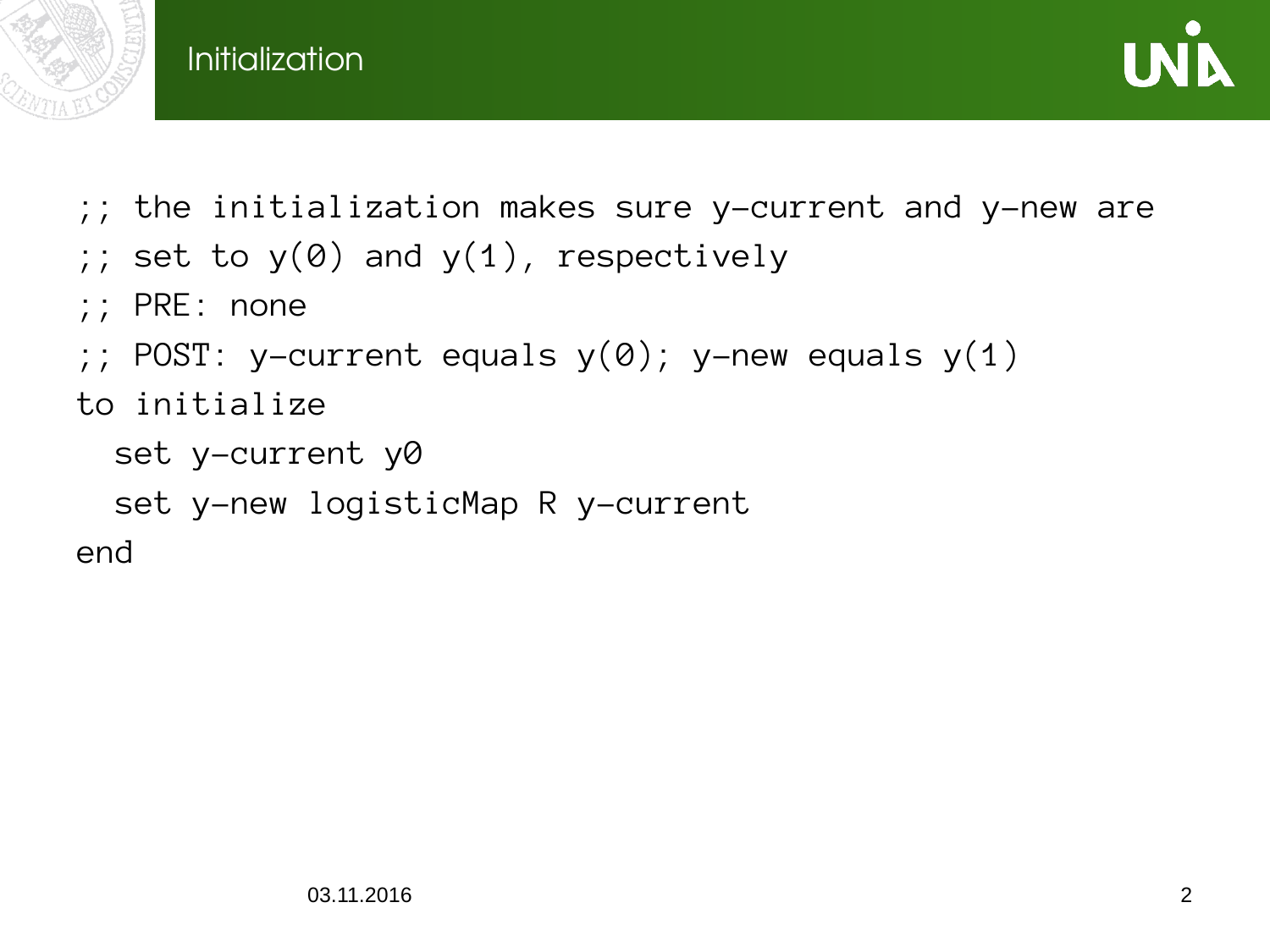

# Initialization
;; the initialization makes sure y-current and y-new are
;; set to y(0) and y(1), respectively
;; PRE: none
;; POST: y-current equals y(0); y-new equals y(1)
to initialize
  set y-current y0
  set y-new logisticMap R y-current
end
03.11.2016
2